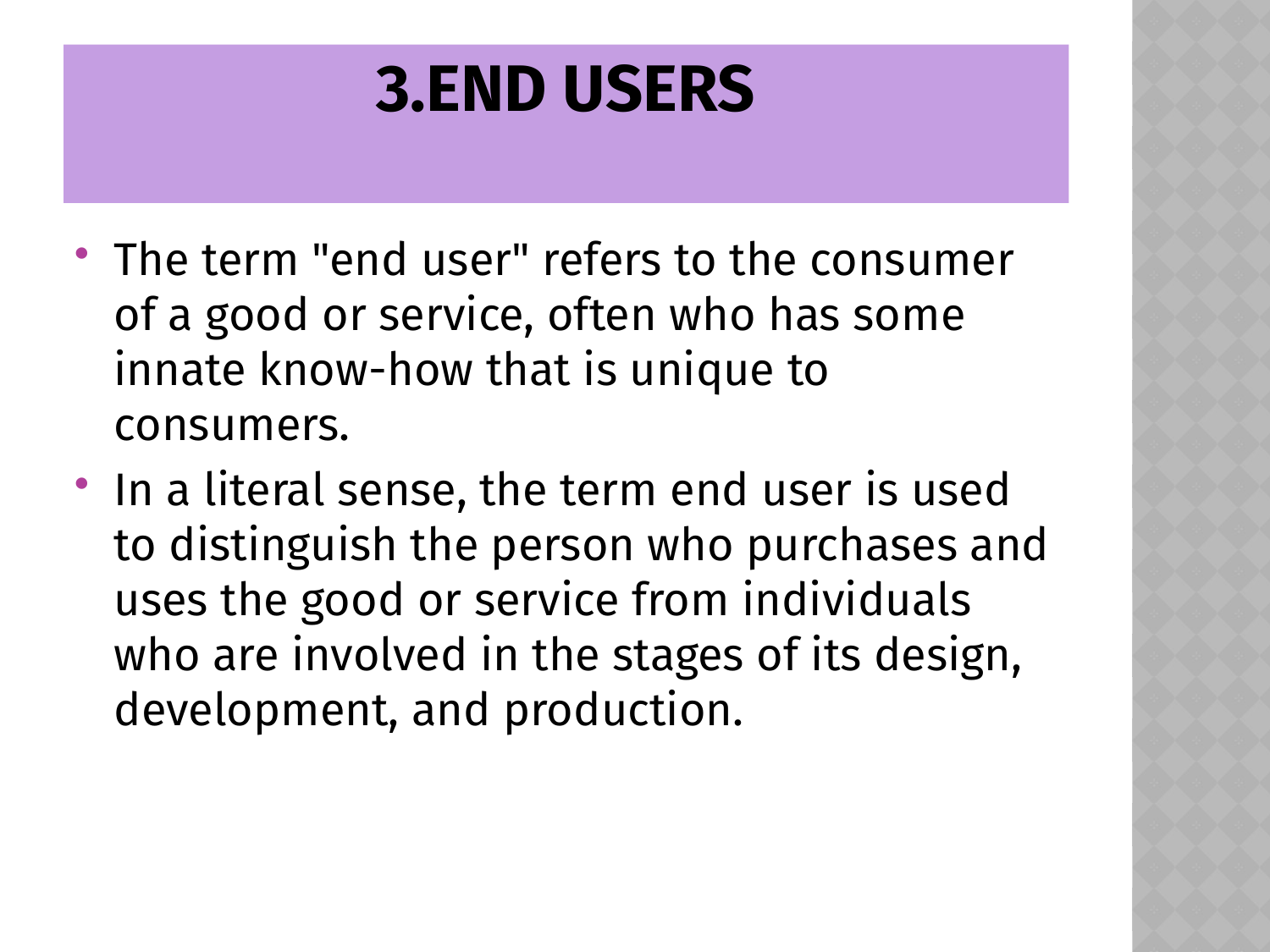

# 3.END USERS
The term "end user" refers to the consumer of a good or service, often who has some innate know-how that is unique to consumers.
In a literal sense, the term end user is used to distinguish the person who purchases and uses the good or service from individuals who are involved in the stages of its design, development, and production.